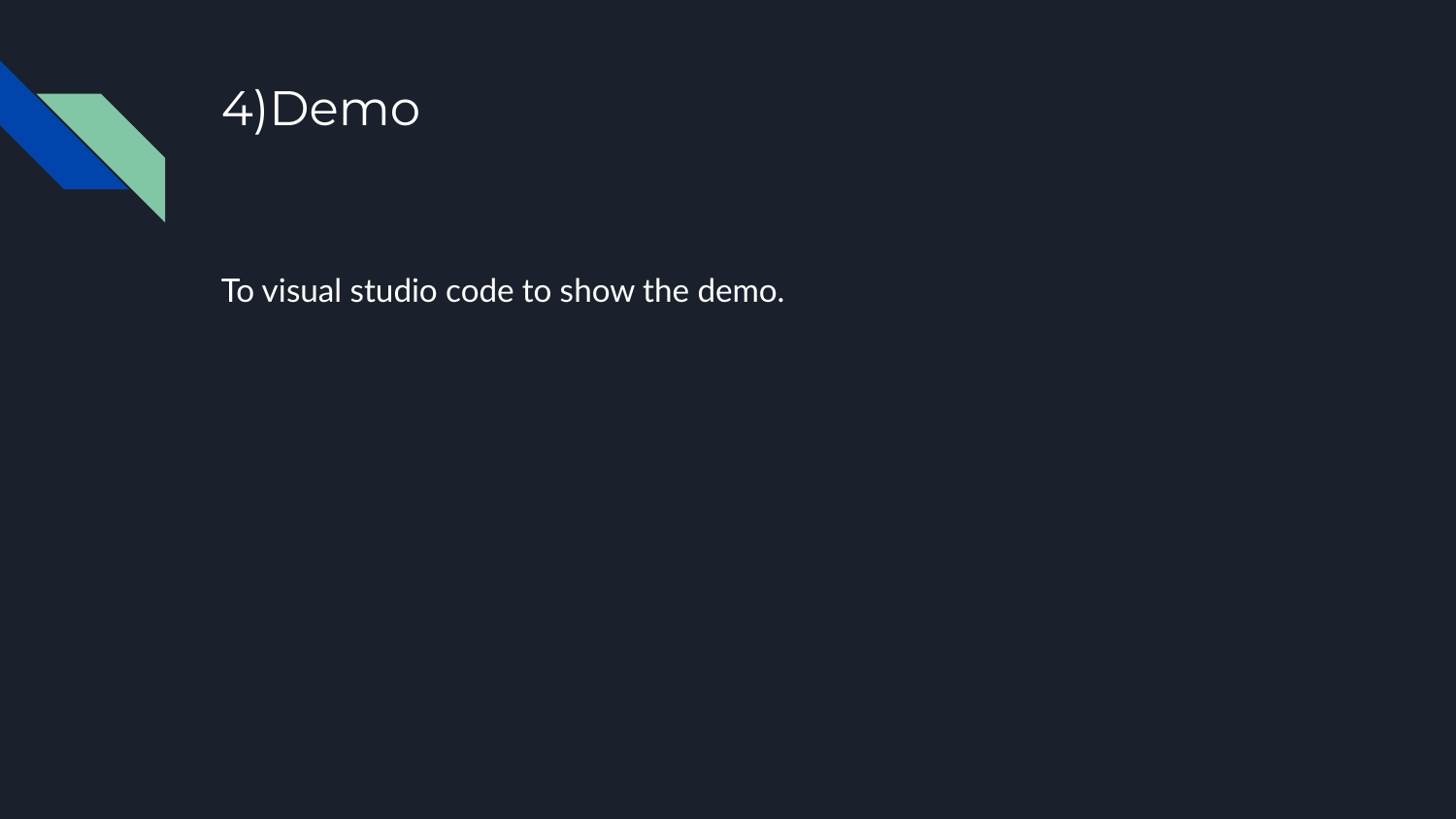

# 4)Demo
To visual studio code to show the demo.